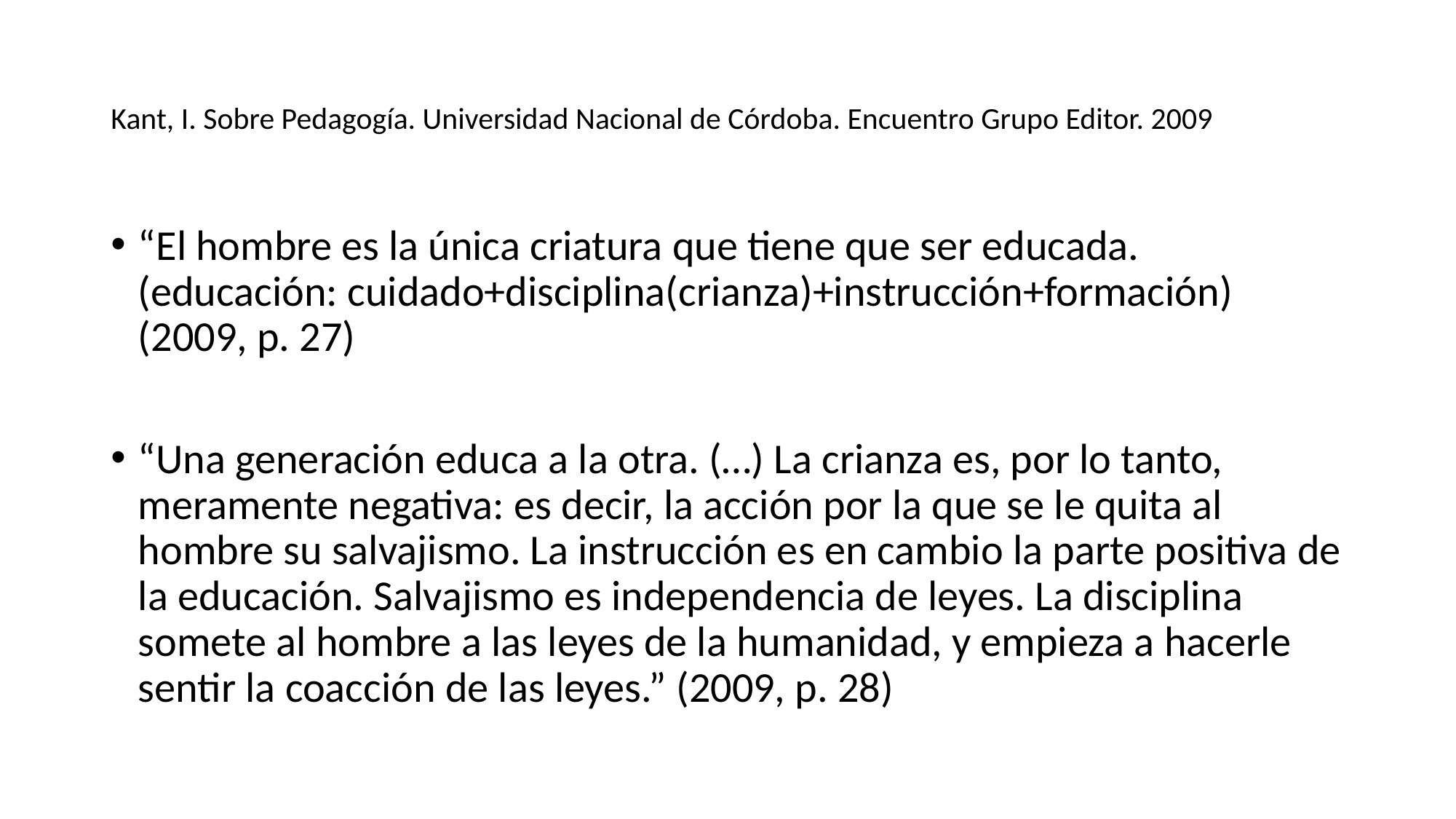

# Kant, I. Sobre Pedagogía. Universidad Nacional de Córdoba. Encuentro Grupo Editor. 2009
“El hombre es la única criatura que tiene que ser educada. (educación: cuidado+disciplina(crianza)+instrucción+formación) (2009, p. 27)

“Una generación educa a la otra. (…) La crianza es, por lo tanto, meramente negativa: es decir, la acción por la que se le quita al hombre su salvajismo. La instrucción es en cambio la parte positiva de la educación. Salvajismo es independencia de leyes. La disciplina somete al hombre a las leyes de la humanidad, y empieza a hacerle sentir la coacción de las leyes.” (2009, p. 28)